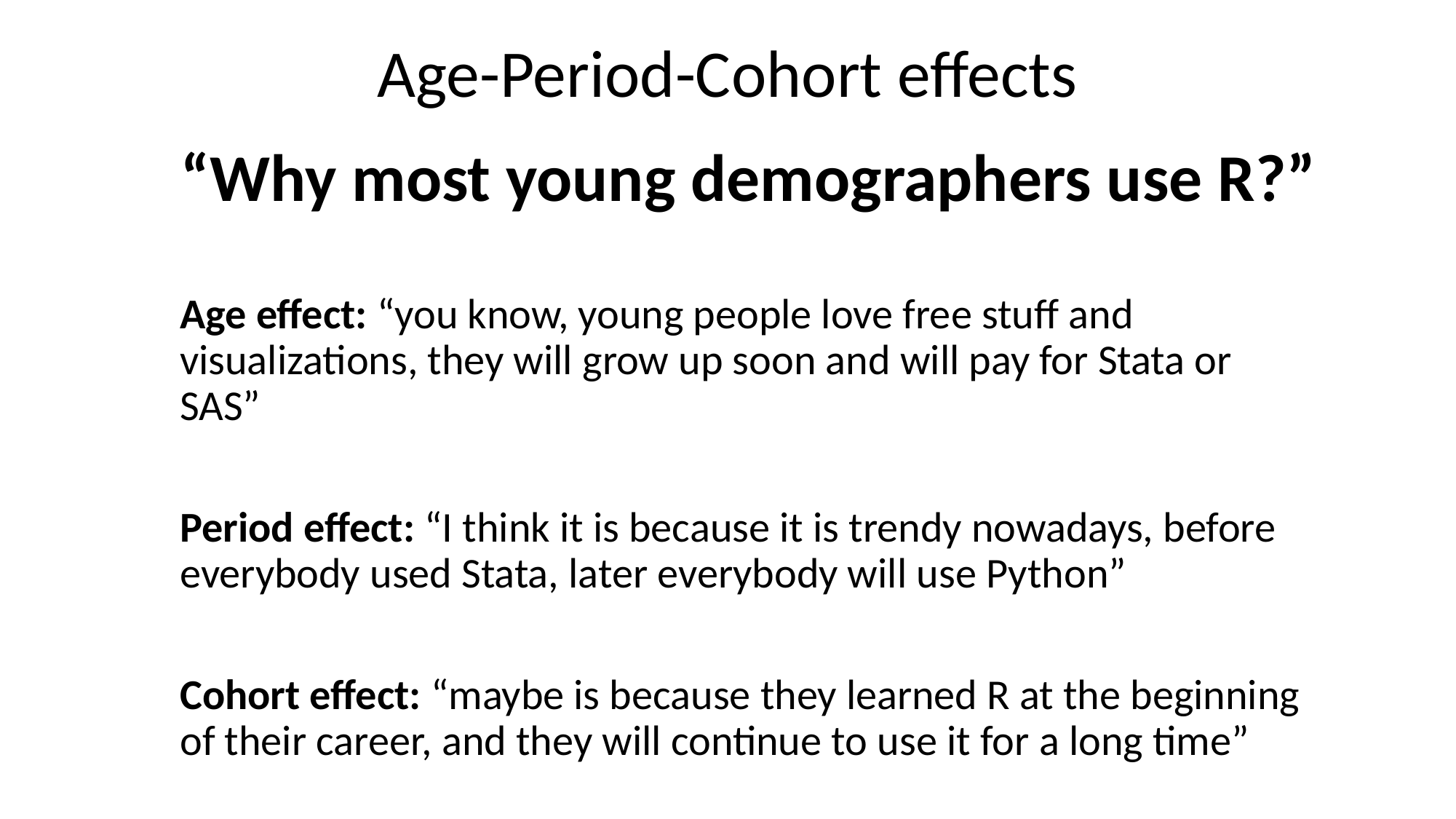

Age-Period-Cohort effects
“Why most young demographers use R?”

Age effect: “you know, young people love free stuff and visualizations, they will grow up soon and will pay for Stata or SAS”

Period effect: “I think it is because it is trendy nowadays, before everybody used Stata, later everybody will use Python”

Cohort effect: “maybe is because they learned R at the beginning of their career, and they will continue to use it for a long time”